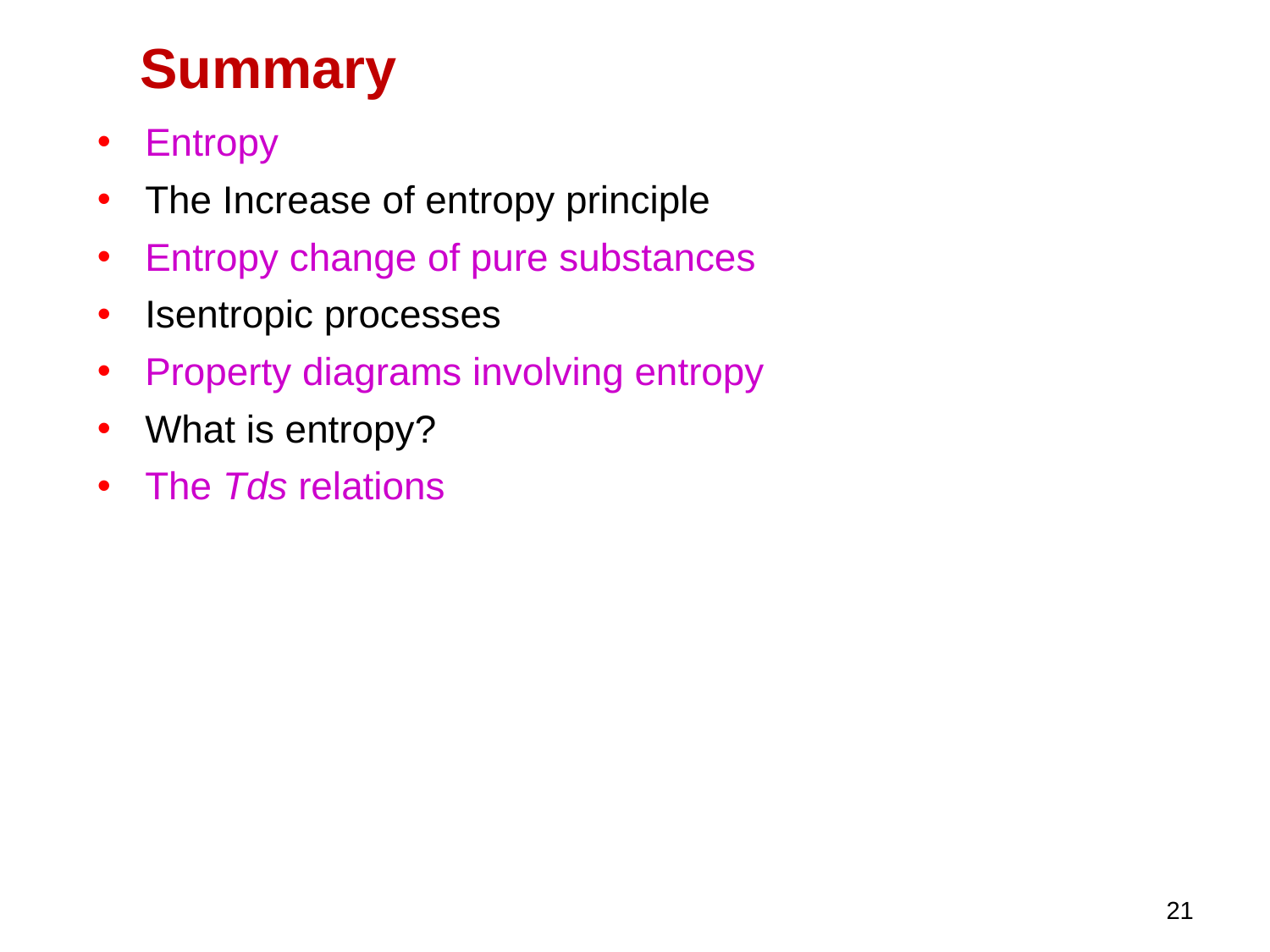

# Summary
Entropy
The Increase of entropy principle
Entropy change of pure substances
Isentropic processes
Property diagrams involving entropy
What is entropy?
The Tds relations
21